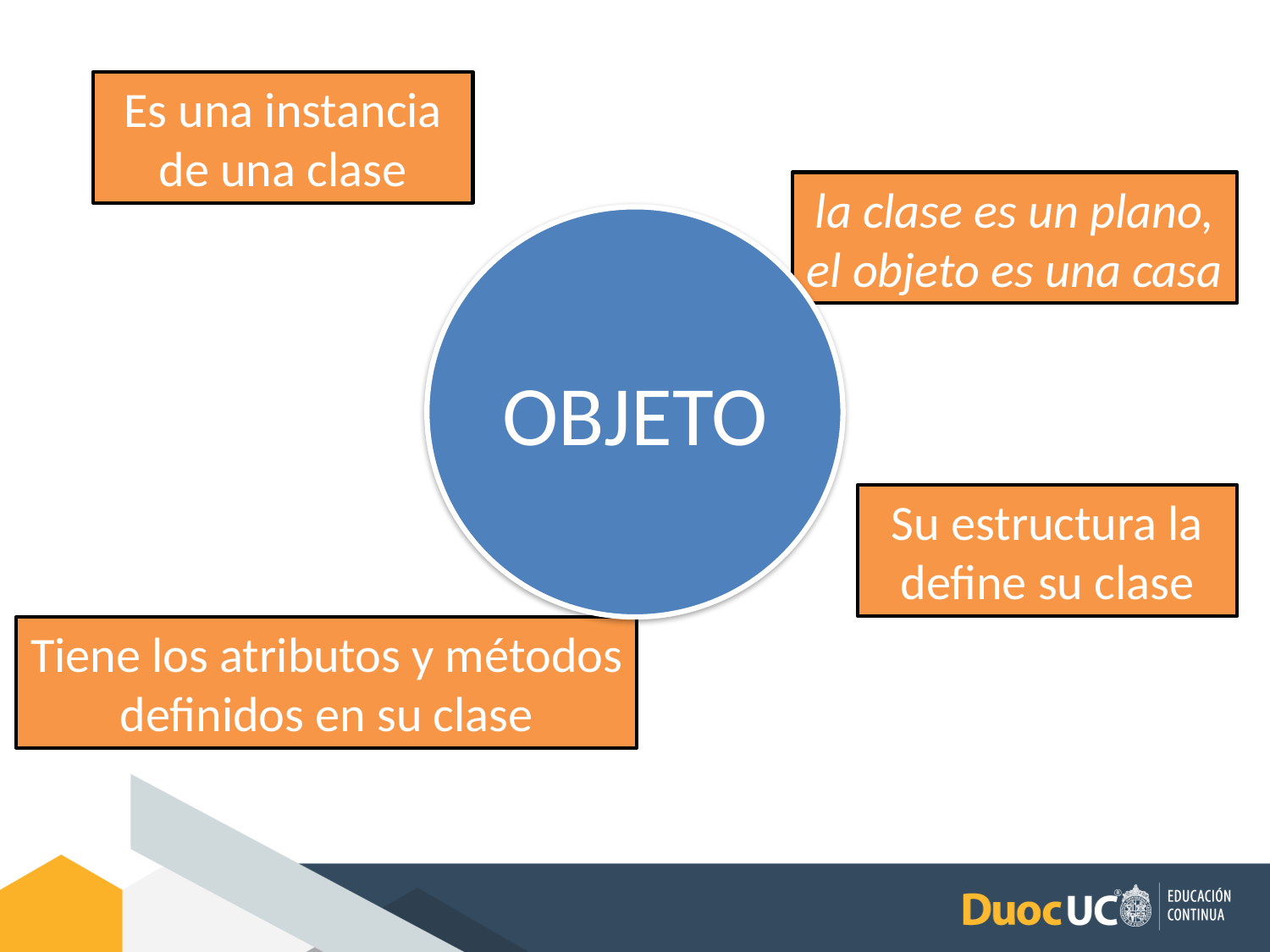

Es una instancia de una clase
la clase es un plano, el objeto es una casa
OBJETO
Su estructura la define su clase
Tiene los atributos y métodos definidos en su clase